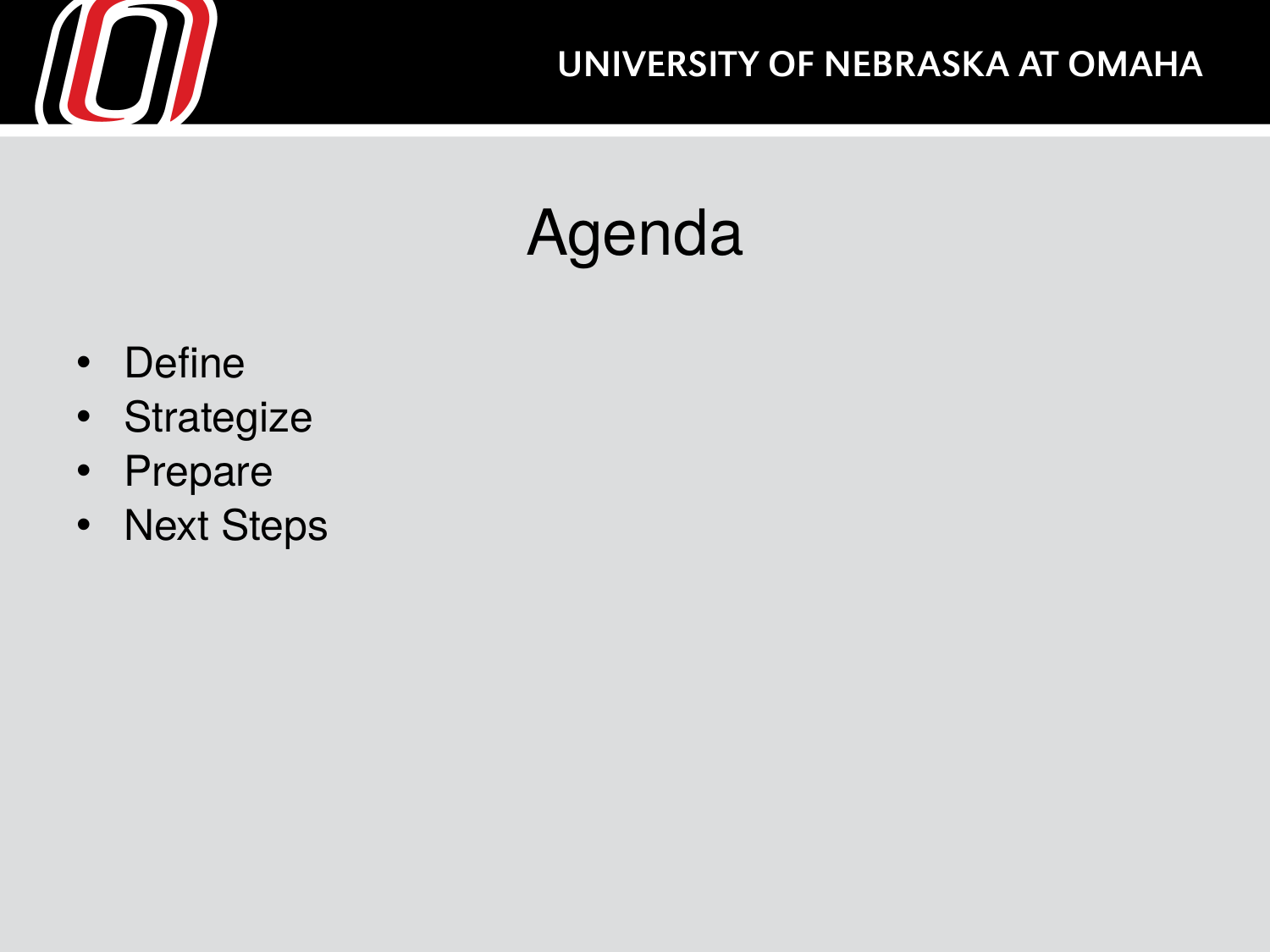

# Agenda
Define
Strategize
Prepare
Next Steps